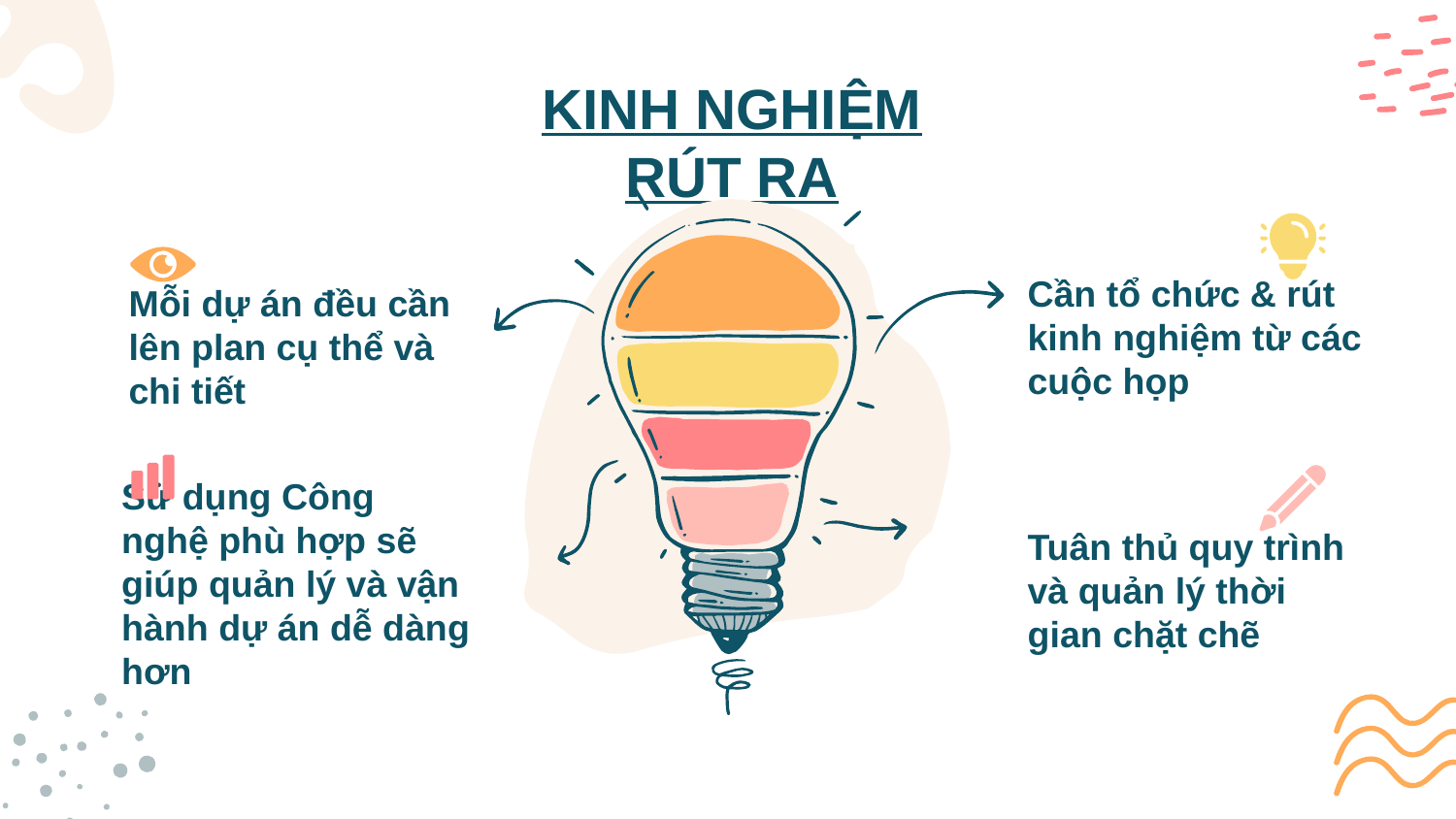

# KINH NGHIỆM RÚT RA

Cần tổ chức & rút kinh nghiệm từ các cuộc họp
Mỗi dự án đều cần lên plan cụ thể và chi tiết

Sử dụng Công nghệ phù hợp sẽ giúp quản lý và vận hành dự án dễ dàng hơn
Tuân thủ quy trình và quản lý thời gian chặt chẽ